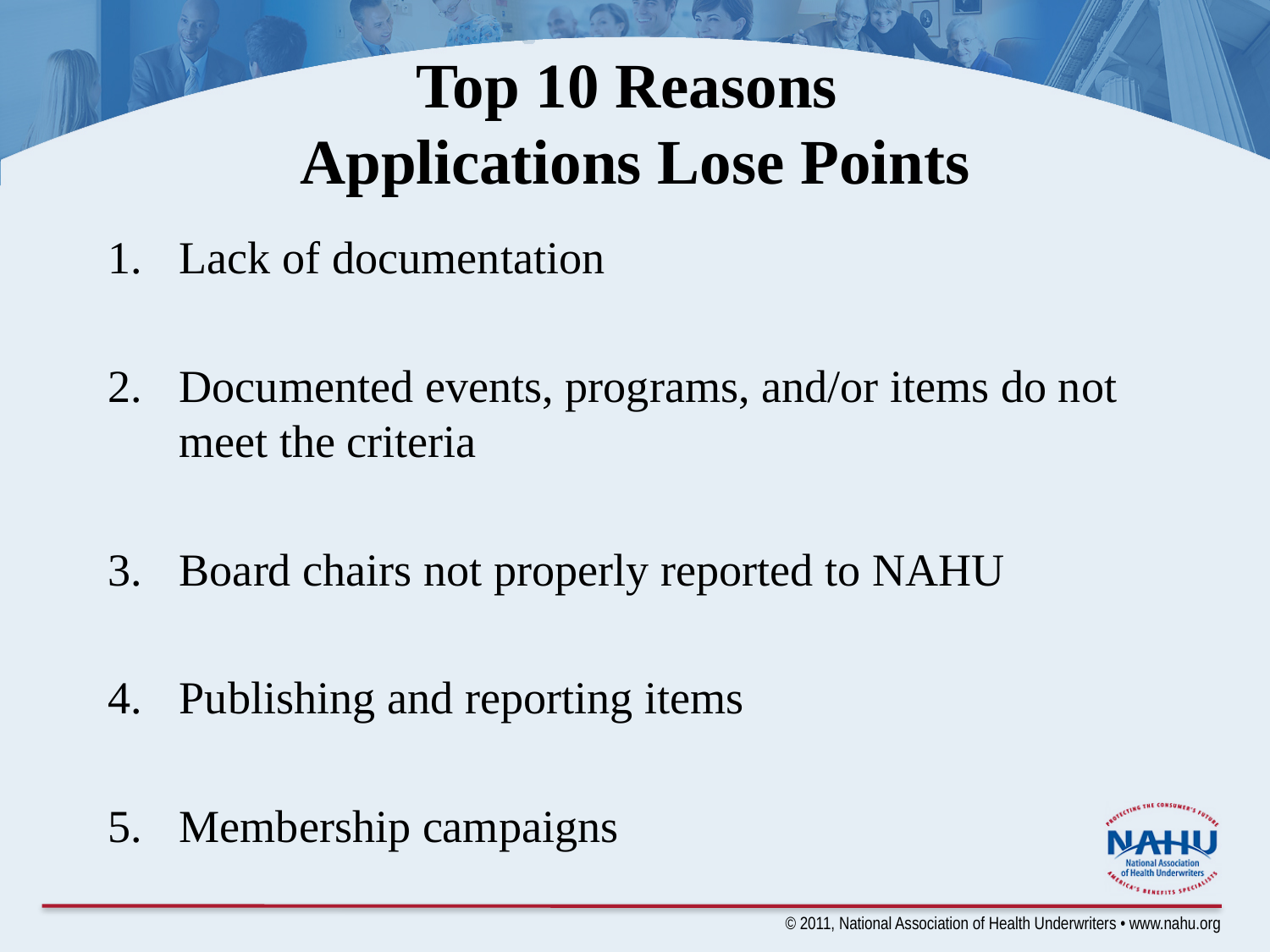

# Top 10 Reasons Applications Lose Points
Lack of documentation

Documented events, programs, and/or items do not meet the criteria

Board chairs not properly reported to NAHU

Publishing and reporting items

Membership campaigns